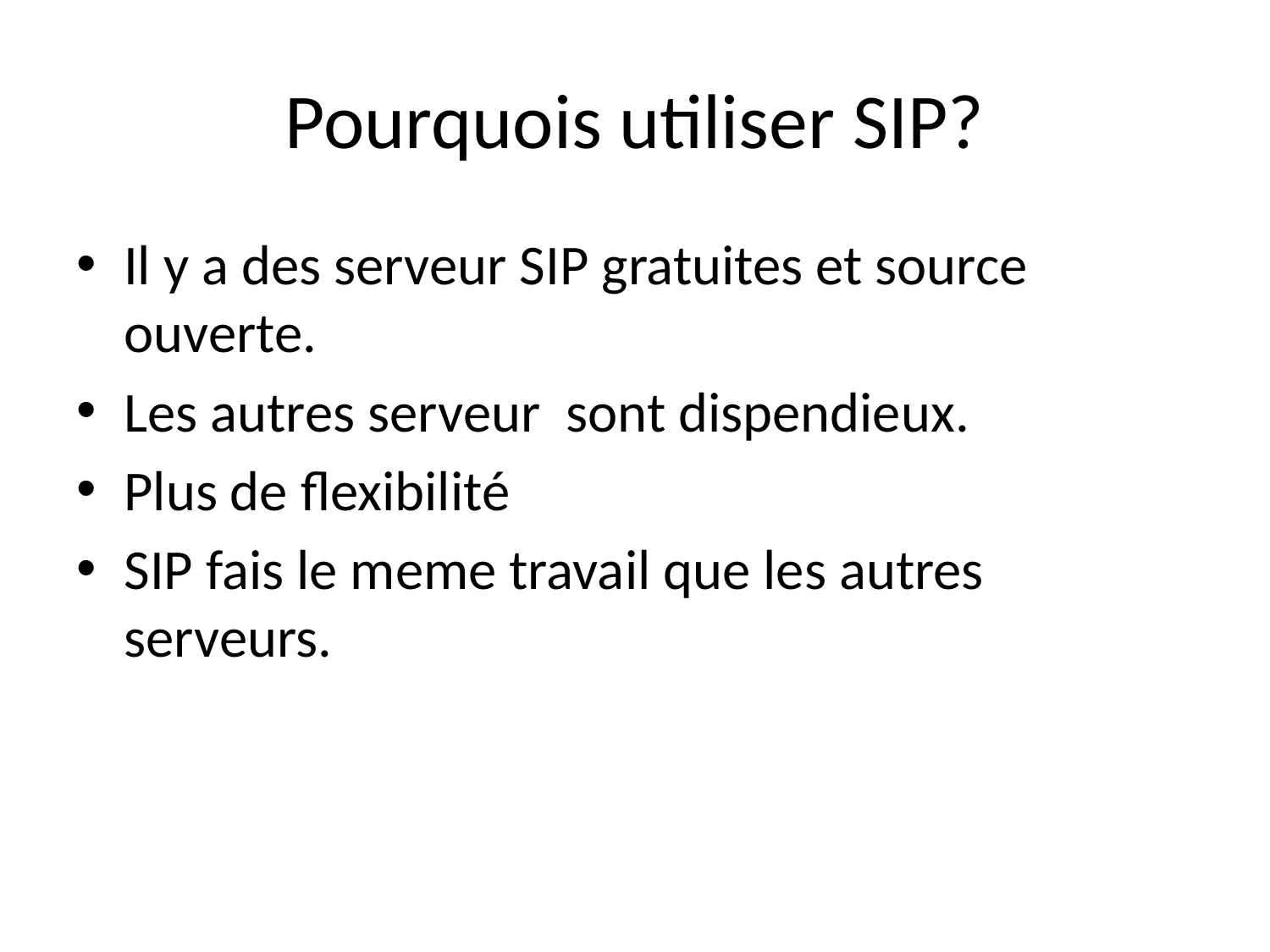

# Pourquois utiliser SIP?
Il y a des serveur SIP gratuites et source ouverte.
Les autres serveur  sont dispendieux.
Plus de flexibilité
SIP fais le meme travail que les autres serveurs.